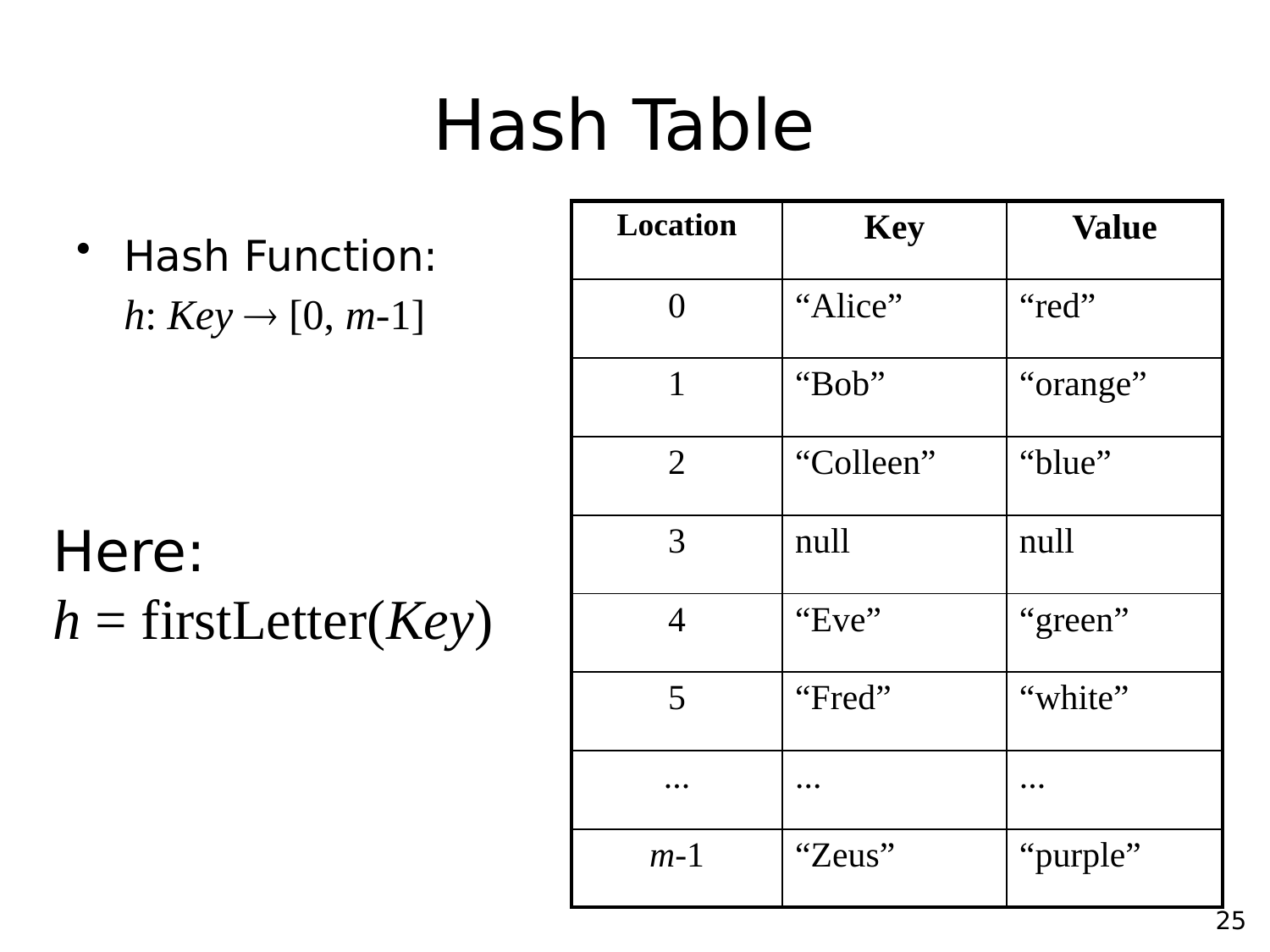

# Hash Table
| Location | Key | Value |
| --- | --- | --- |
| 0 | “Alice” | “red” |
| 1 | “Bob” | “orange” |
| 2 | “Colleen” | “blue” |
| 3 | null | null |
| 4 | “Eve” | “green” |
| 5 | “Fred” | “white” |
| ... | ... | ... |
| m-1 | “Zeus” | “purple” |
Hash Function:
	h: Key → [0, m-1]
Here:
h = firstLetter(Key)